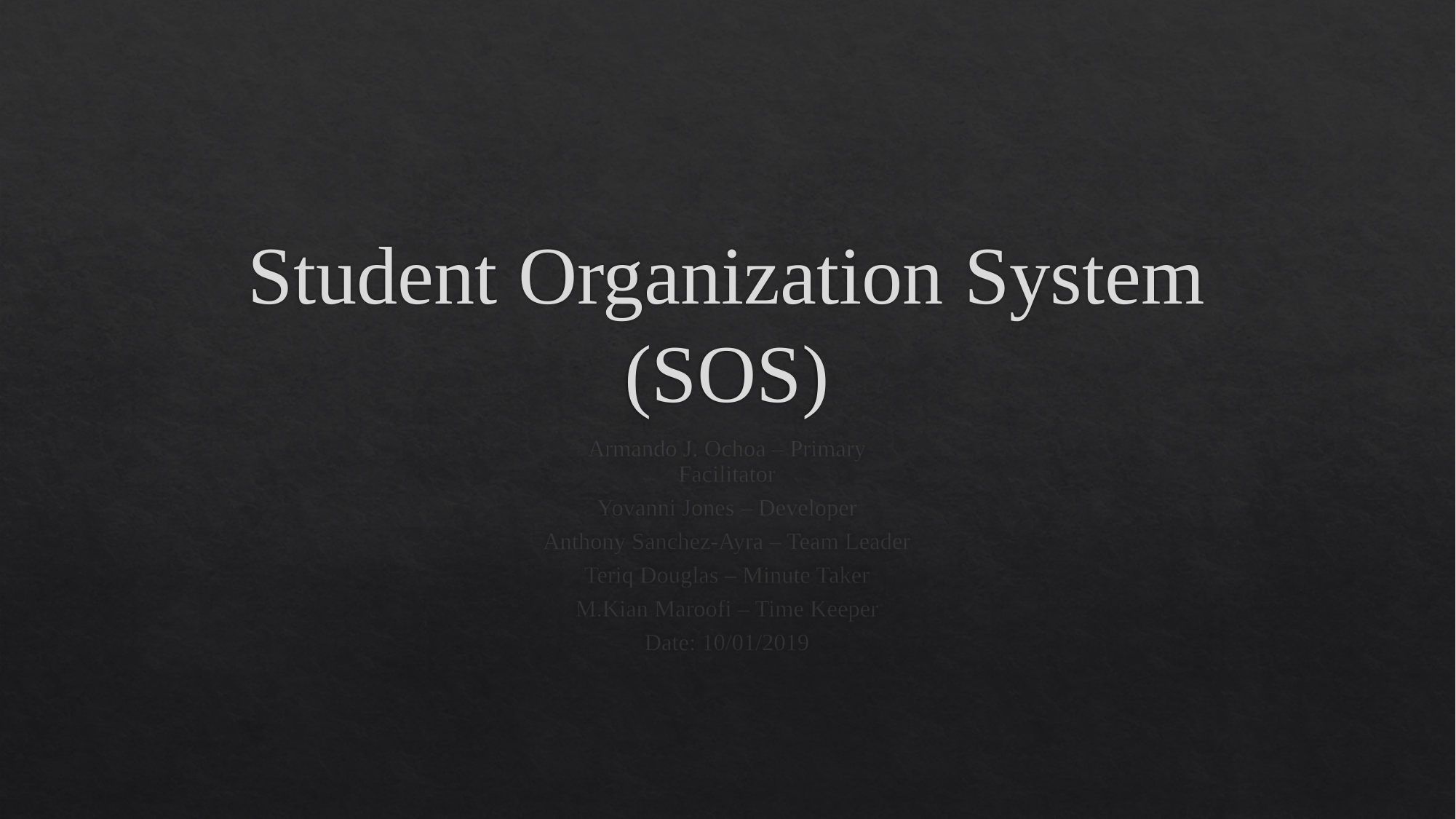

# Student Organization System (SOS)
Armando J. Ochoa – Primary Facilitator
Yovanni Jones – Developer
Anthony Sanchez-Ayra – Team Leader
Teriq Douglas – Minute Taker
M.Kian Maroofi – Time Keeper
Date: 10/01/2019